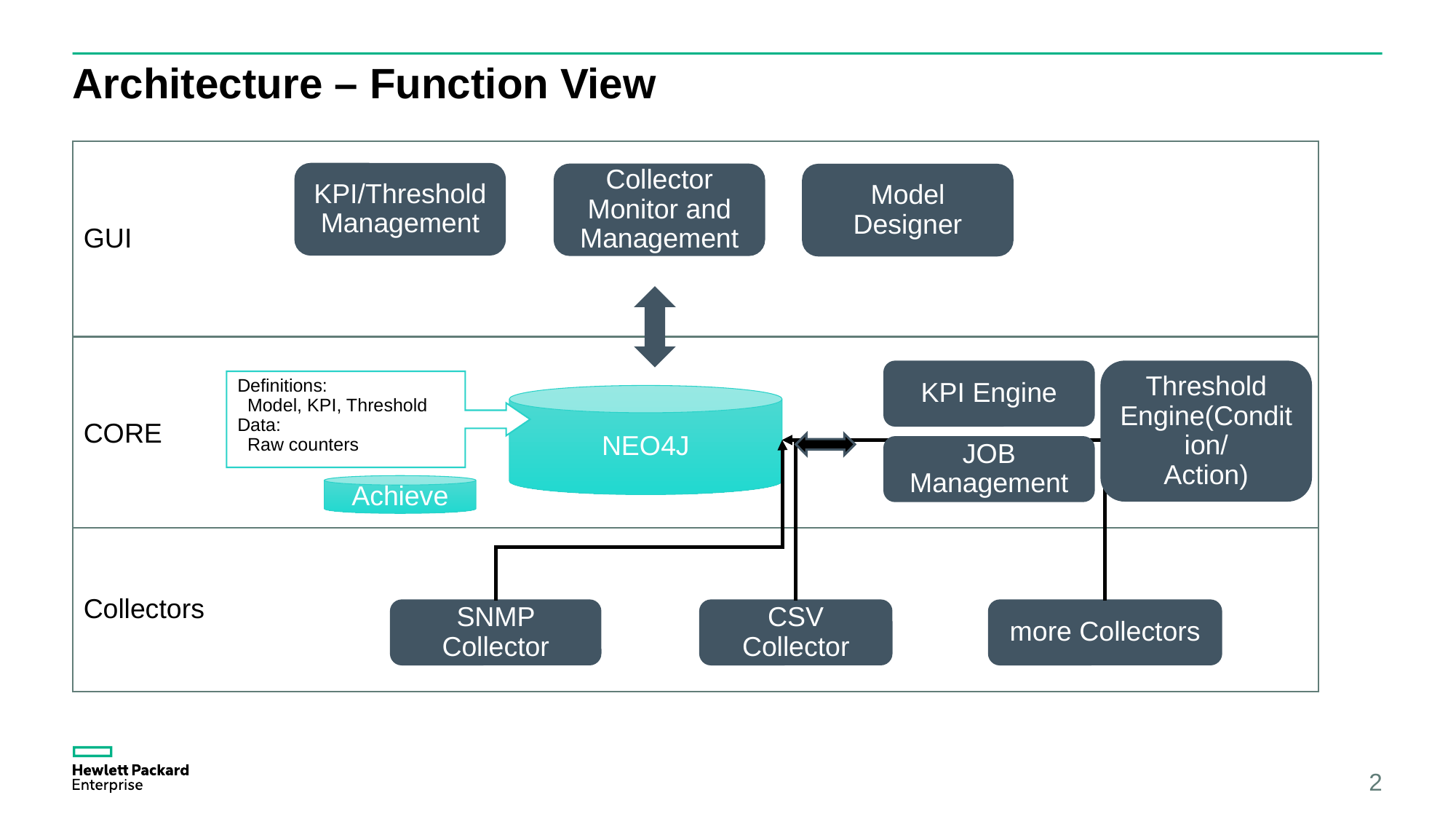

# Architecture – Function View
GUI
KPI/Threshold Management
Collector Monitor and Management
Model Designer

CORE
Threshold Engine(Condition/
Action)
KPI Engine
Definitions:
  Model, KPI, Threshold
Data:
  Raw counters
NEO4J

JOB Management
Achieve
Collectors
SNMP Collector
CSV Collector
more Collectors
2